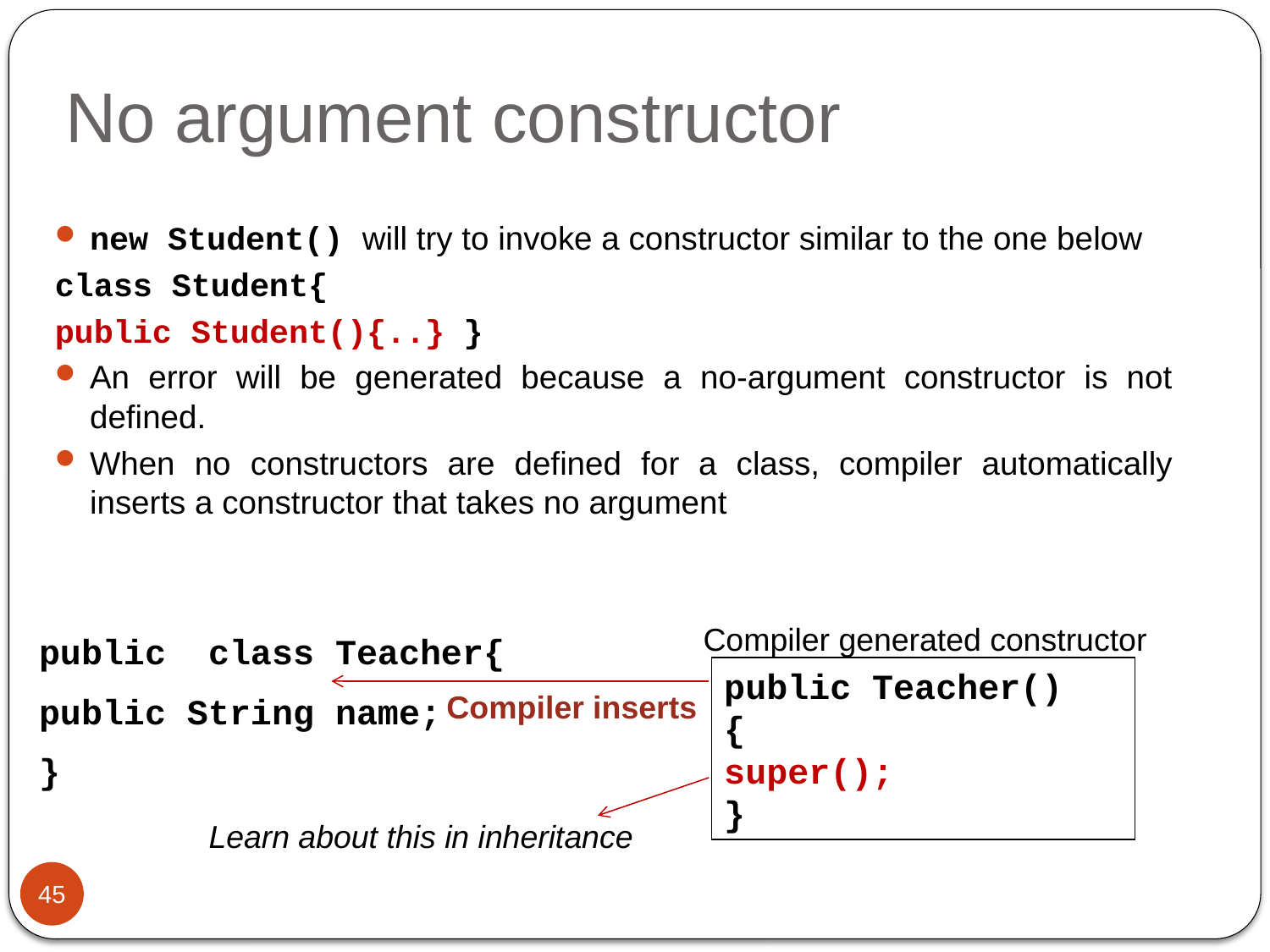

# No argument constructor
new Student() will try to invoke a constructor similar to the one below
class Student{
public Student(){..} }
An error will be generated because a no-argument constructor is not defined.
When no constructors are defined for a class, compiler automatically inserts a constructor that takes no argument
Compiler generated constructor
public  class Teacher{
public String name;
}

public Teacher()
{
super();
}
Compiler inserts
Learn about this in inheritance
45